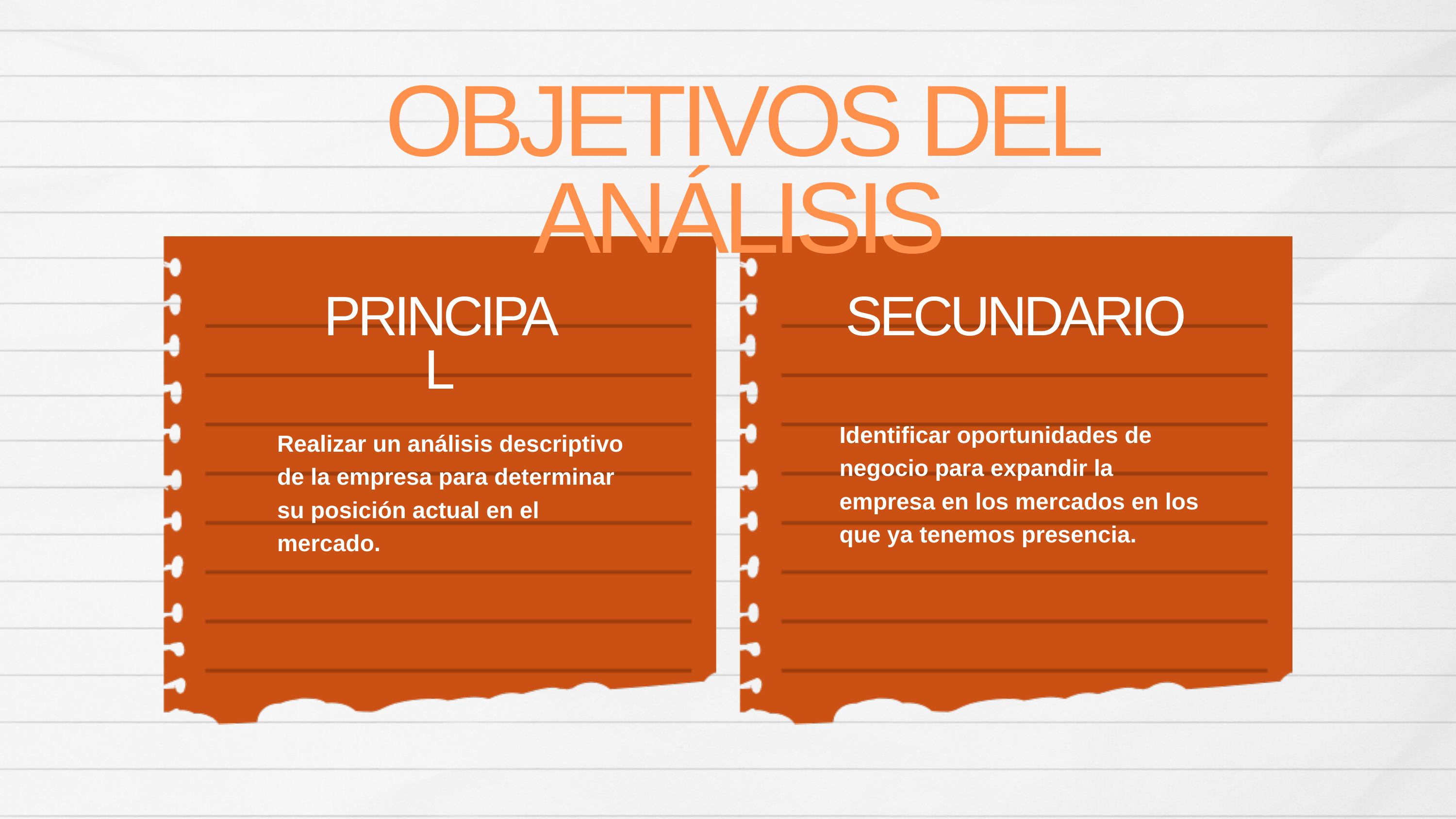

OBJETIVOS DEL ANÁLISIS

PRINCIPAL
SECUNDARIO

Realizar un análisis descriptivo de la empresa para determinar su posición actual en el mercado.

Identificar oportunidades de negocio para expandir la empresa en los mercados en los que ya tenemos presencia.